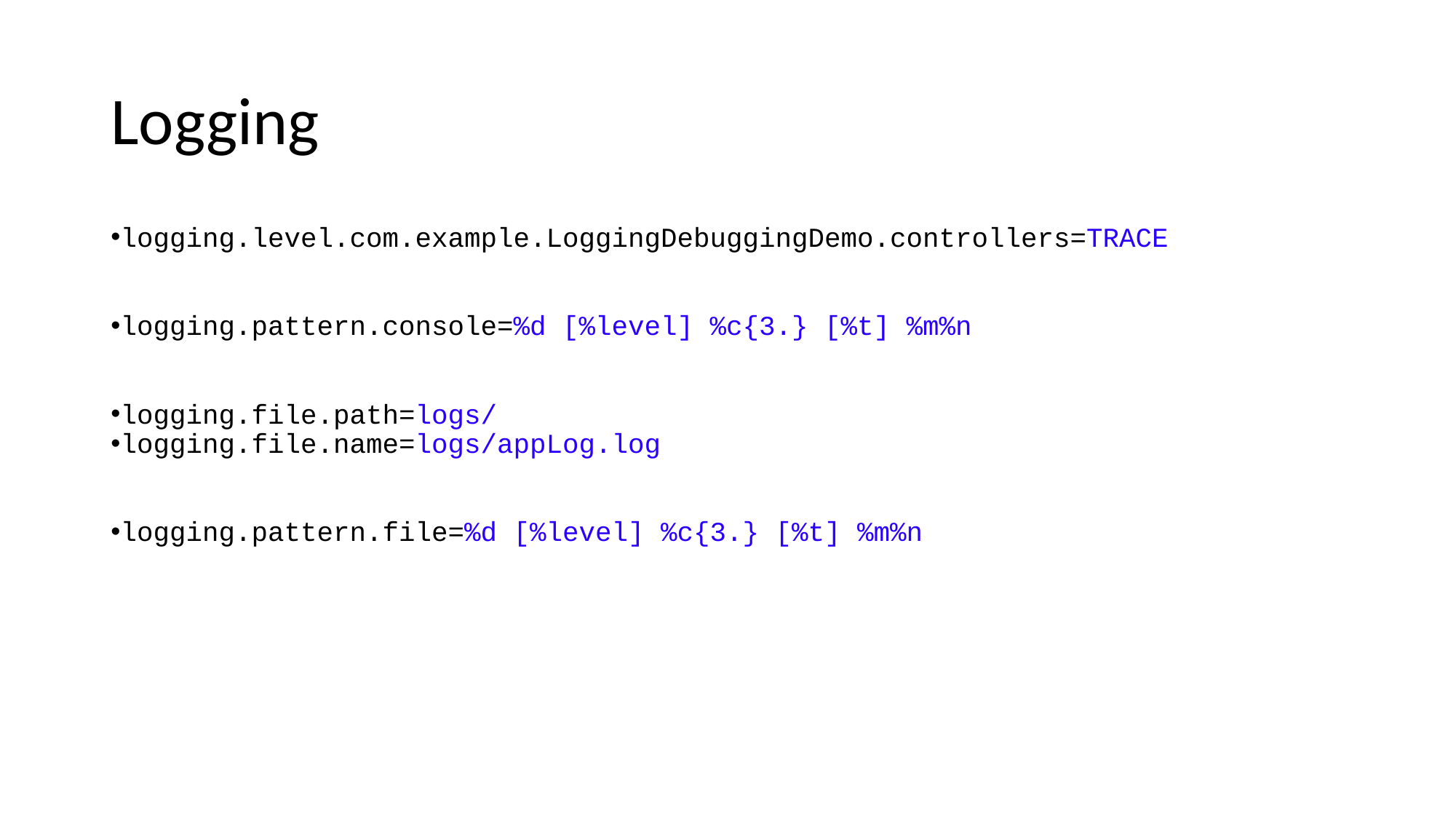

# Logging
logging.level.com.example.LoggingDebuggingDemo.controllers=TRACE

logging.pattern.console=%d [%level] %c{3.} [%t] %m%n

logging.file.path=logs/
logging.file.name=logs/appLog.log

logging.pattern.file=%d [%level] %c{3.} [%t] %m%n